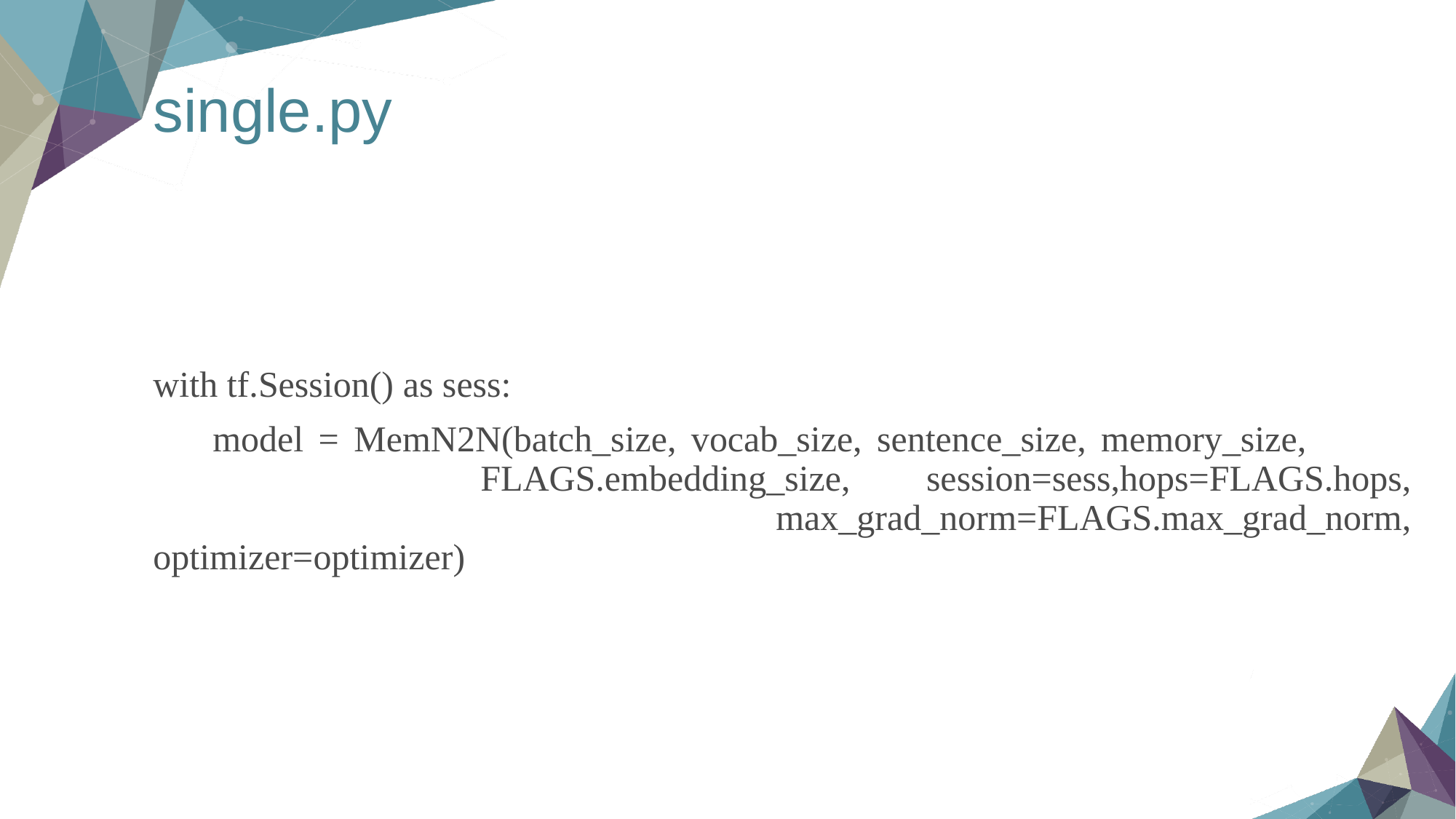

# single.py
with tf.Session() as sess:
    model = MemN2N(batch_size, vocab_size, sentence_size, memory_size, 				FLAGS.embedding_size, session=sess,hops=FLAGS.hops, 			          max_grad_norm=FLAGS.max_grad_norm, optimizer=optimizer)